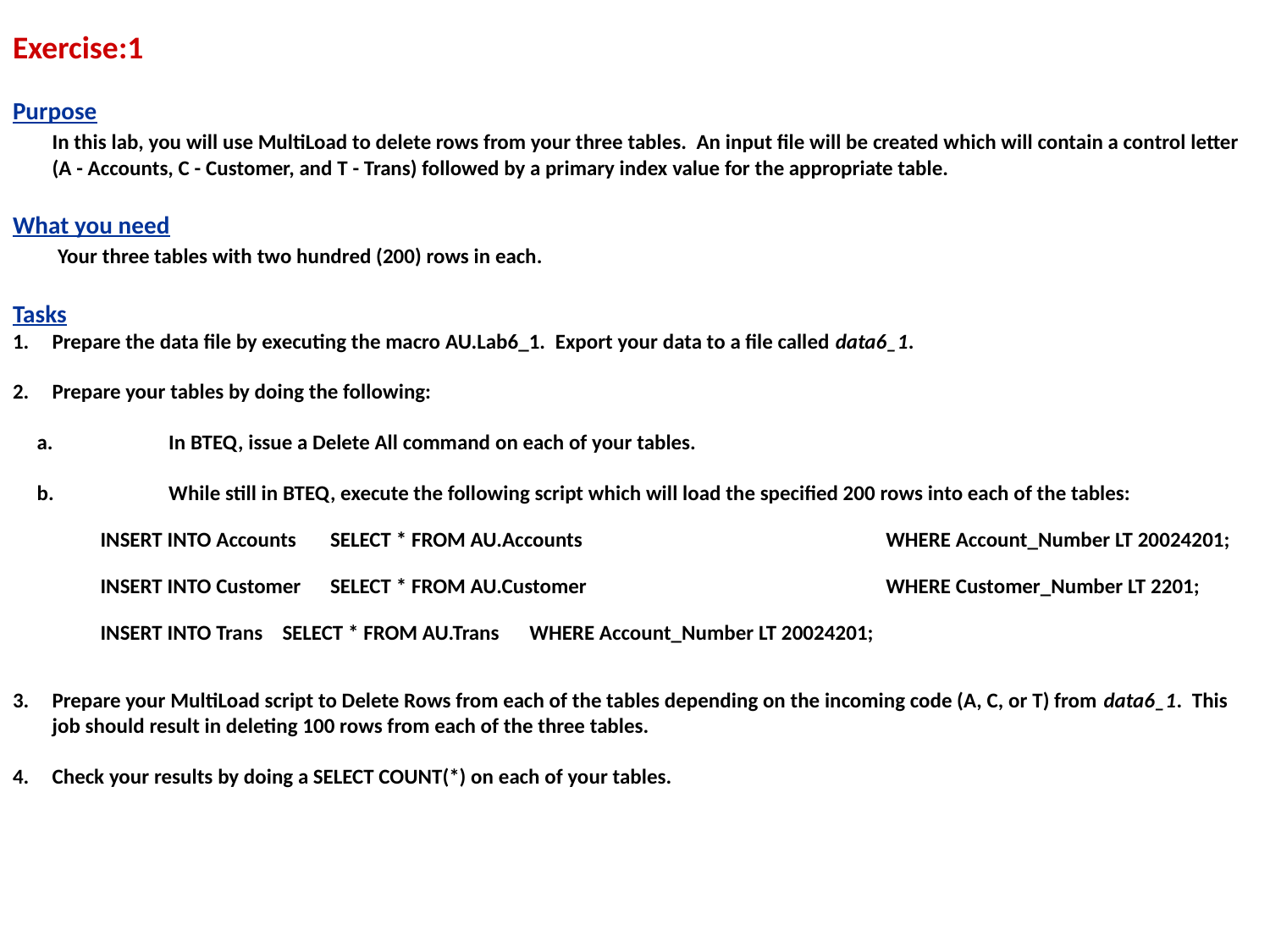

Exercise:1

Purpose
	In this lab, you will use MultiLoad to delete rows from your three tables.  An input file will be created which will contain a control letter (A - Accounts, C - Customer, and T - Trans) followed by a primary index value for the appropriate table.

What you need
	 Your three tables with two hundred (200) rows in each.

Tasks
1.	Prepare the data file by executing the macro AU.Lab6_1.  Export your data to a file called data6_1.

2.	Prepare your tables by doing the following:

a.	 In BTEQ, issue a Delete All command on each of your tables.

b.	 While still in BTEQ, execute the following script which will load the specified 200 rows into each of the tables:

INSERT INTO Accounts	SELECT * FROM AU.Accounts 	WHERE Account_Number LT 20024201;

INSERT INTO Customer	SELECT * FROM AU.Customer	WHERE Customer_Number LT 2201;

INSERT INTO Trans 	SELECT * FROM AU.Trans 	WHERE Account_Number LT 20024201;

3.	Prepare your MultiLoad script to Delete Rows from each of the tables depending on the incoming code (A, C, or T) from data6_1.  This job should result in deleting 100 rows from each of the three tables.

4.	Check your results by doing a SELECT COUNT(*) on each of your tables.